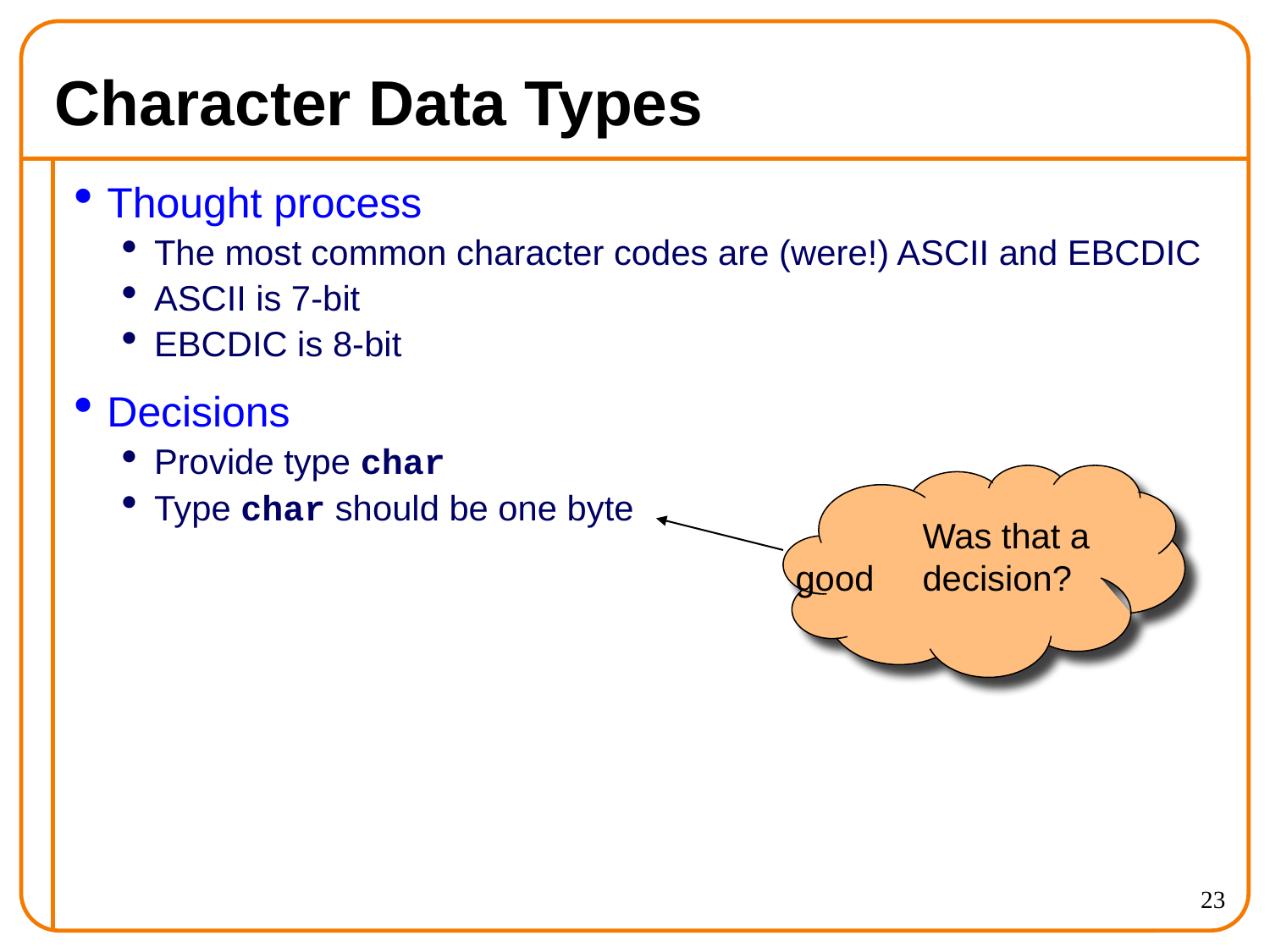

Character Data Types
Thought process
The most common character codes are (were!) ASCII and EBCDIC
ASCII is 7-bit
EBCDIC is 8-bit
Decisions
Provide type char
Type char should be one byte

	Was that a good 	decision?

23